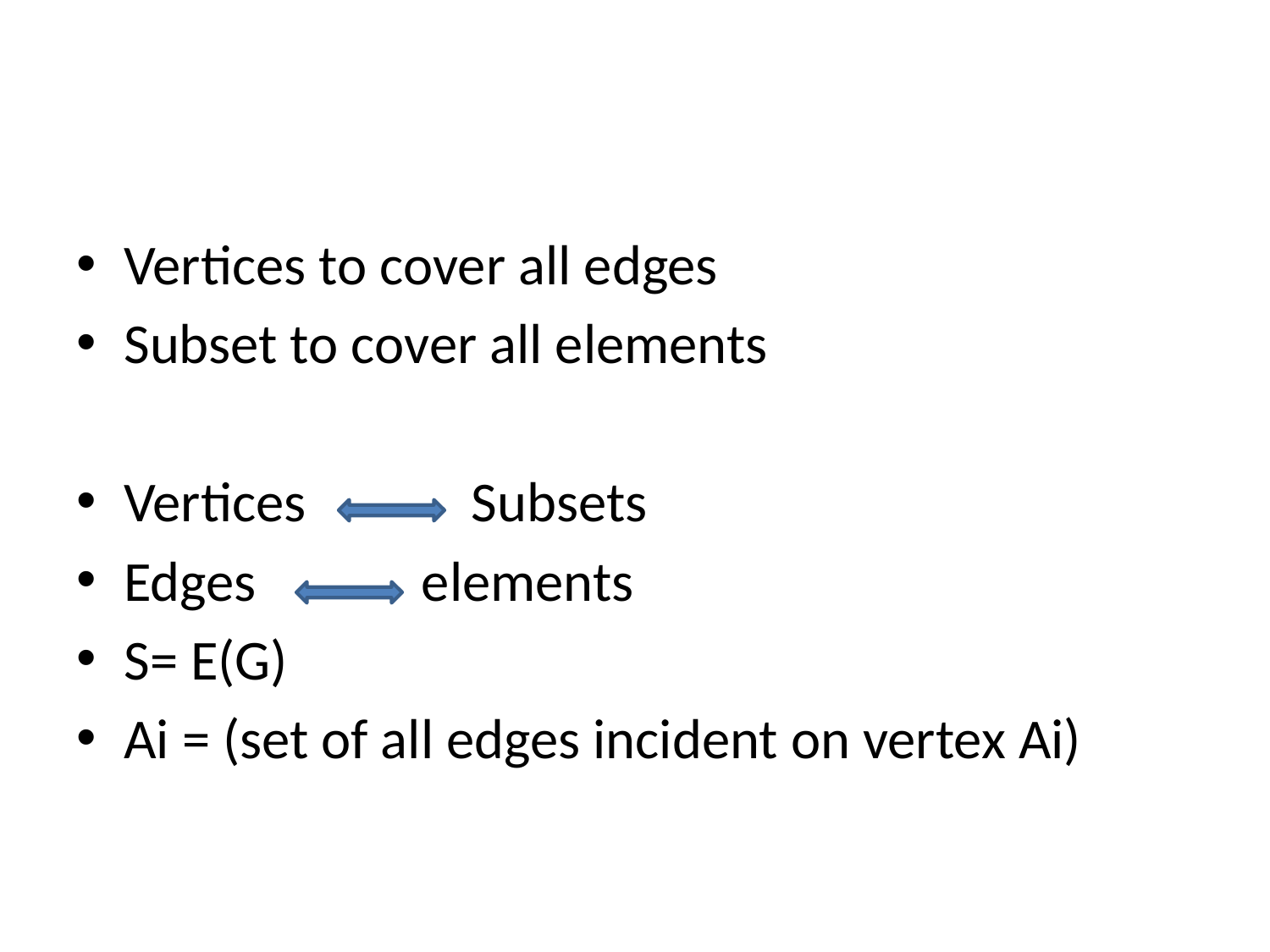

#
Vertices to cover all edges
Subset to cover all elements

Vertices             Subsets
Edges             elements
S= E(G)
Ai = (set of all edges incident on vertex Ai)